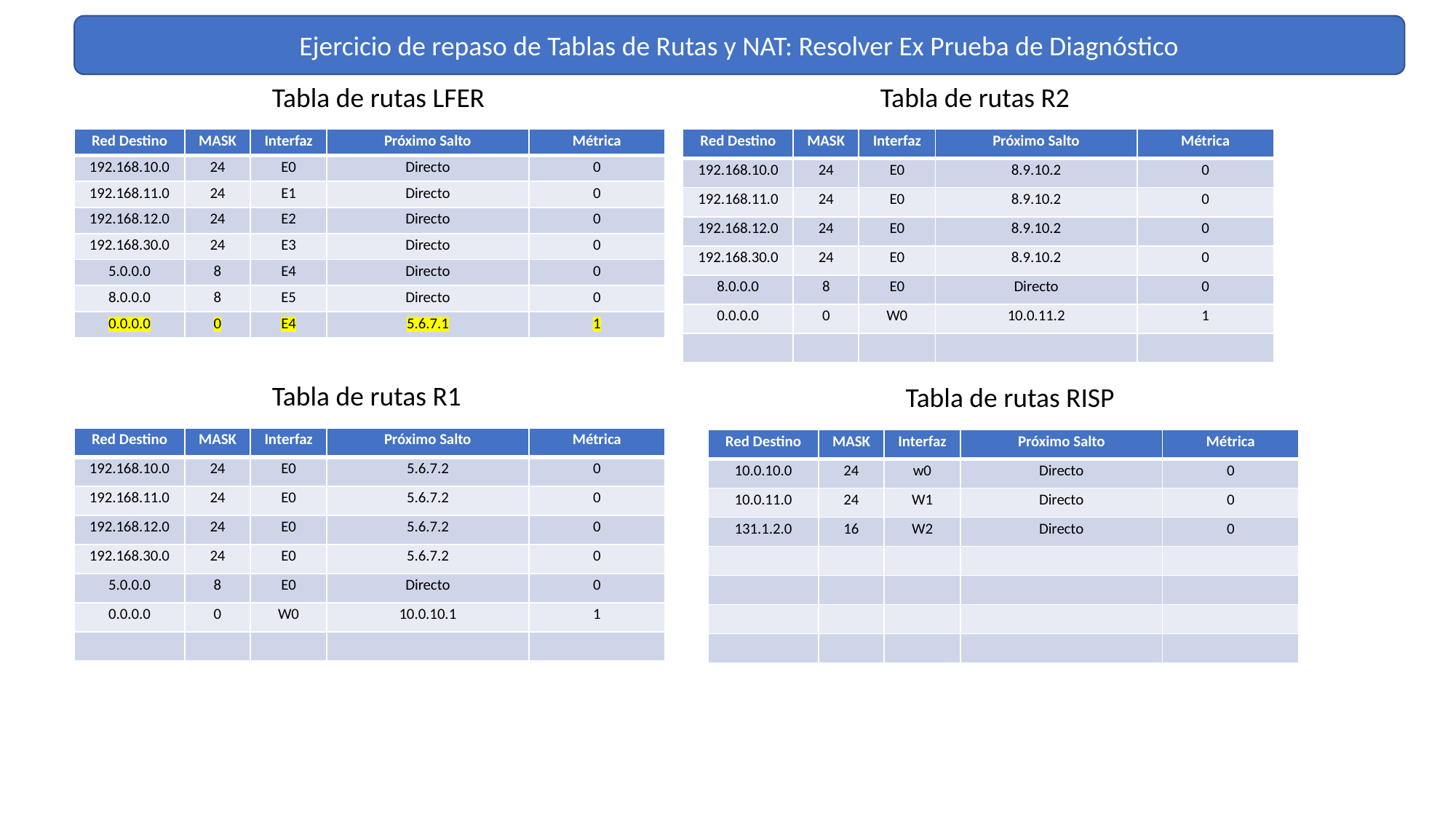

Ejercicio de repaso de Tablas de Rutas y NAT: Resolver Ex Prueba de Diagnóstico
Tabla de rutas LFER
Tabla de rutas R2
| Red Destino | MASK | Interfaz | Próximo Salto | Métrica |
| --- | --- | --- | --- | --- |
| 192.168.10.0 | 24 | E0 | Directo | 0 |
| 192.168.11.0 | 24 | E1 | Directo | 0 |
| 192.168.12.0 | 24 | E2 | Directo | 0 |
| 192.168.30.0 | 24 | E3 | Directo | 0 |
| 5.0.0.0 | 8 | E4 | Directo | 0 |
| 8.0.0.0 | 8 | E5 | Directo | 0 |
| 0.0.0.0 | 0 | E4 | 5.6.7.1 | 1 |
| Red Destino | MASK | Interfaz | Próximo Salto | Métrica |
| --- | --- | --- | --- | --- |
| 192.168.10.0 | 24 | E0 | 8.9.10.2 | 0 |
| 192.168.11.0 | 24 | E0 | 8.9.10.2 | 0 |
| 192.168.12.0 | 24 | E0 | 8.9.10.2 | 0 |
| 192.168.30.0 | 24 | E0 | 8.9.10.2 | 0 |
| 8.0.0.0 | 8 | E0 | Directo | 0 |
| 0.0.0.0 | 0 | W0 | 10.0.11.2 | 1 |
|  |  |  |  |  |
Tabla de rutas R1
Tabla de rutas RISP
| Red Destino | MASK | Interfaz | Próximo Salto | Métrica |
| --- | --- | --- | --- | --- |
| 192.168.10.0 | 24 | E0 | 5.6.7.2 | 0 |
| 192.168.11.0 | 24 | E0 | 5.6.7.2 | 0 |
| 192.168.12.0 | 24 | E0 | 5.6.7.2 | 0 |
| 192.168.30.0 | 24 | E0 | 5.6.7.2 | 0 |
| 5.0.0.0 | 8 | E0 | Directo | 0 |
| 0.0.0.0 | 0 | W0 | 10.0.10.1 | 1 |
|  |  |  |  |  |
| Red Destino | MASK | Interfaz | Próximo Salto | Métrica |
| --- | --- | --- | --- | --- |
| 10.0.10.0 | 24 | w0 | Directo | 0 |
| 10.0.11.0 | 24 | W1 | Directo | 0 |
| 131.1.2.0 | 16 | W2 | Directo | 0 |
|  |  |  |  |  |
|  |  |  |  |  |
|  |  |  |  |  |
|  |  |  |  |  |